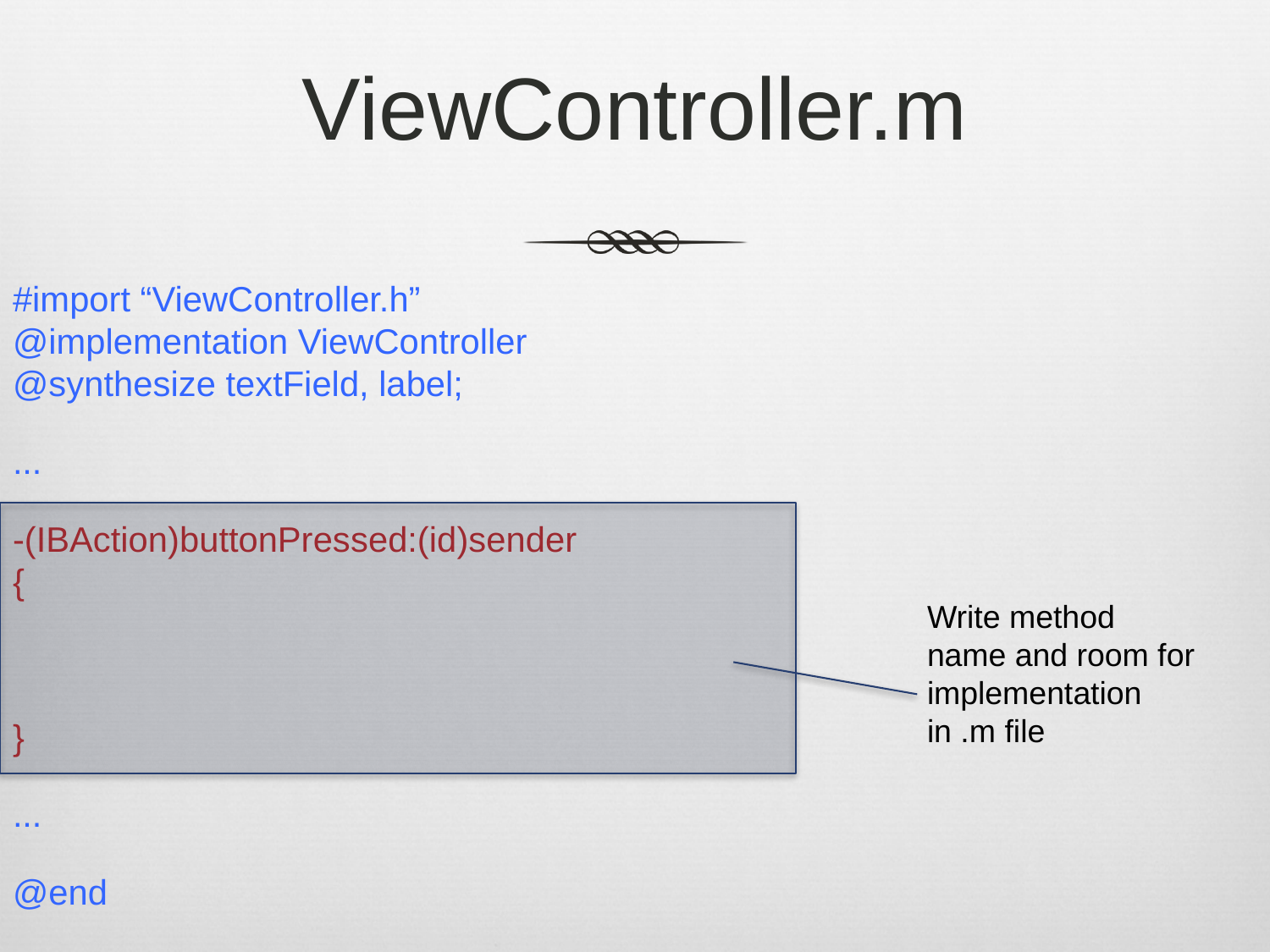

# ViewController.m
#import “ViewController.h”
@implementation ViewController
@synthesize textField, label;
...
-(IBAction)buttonPressed:(id)sender
{

}
...
@end

Write method name and room for implementation in .m file